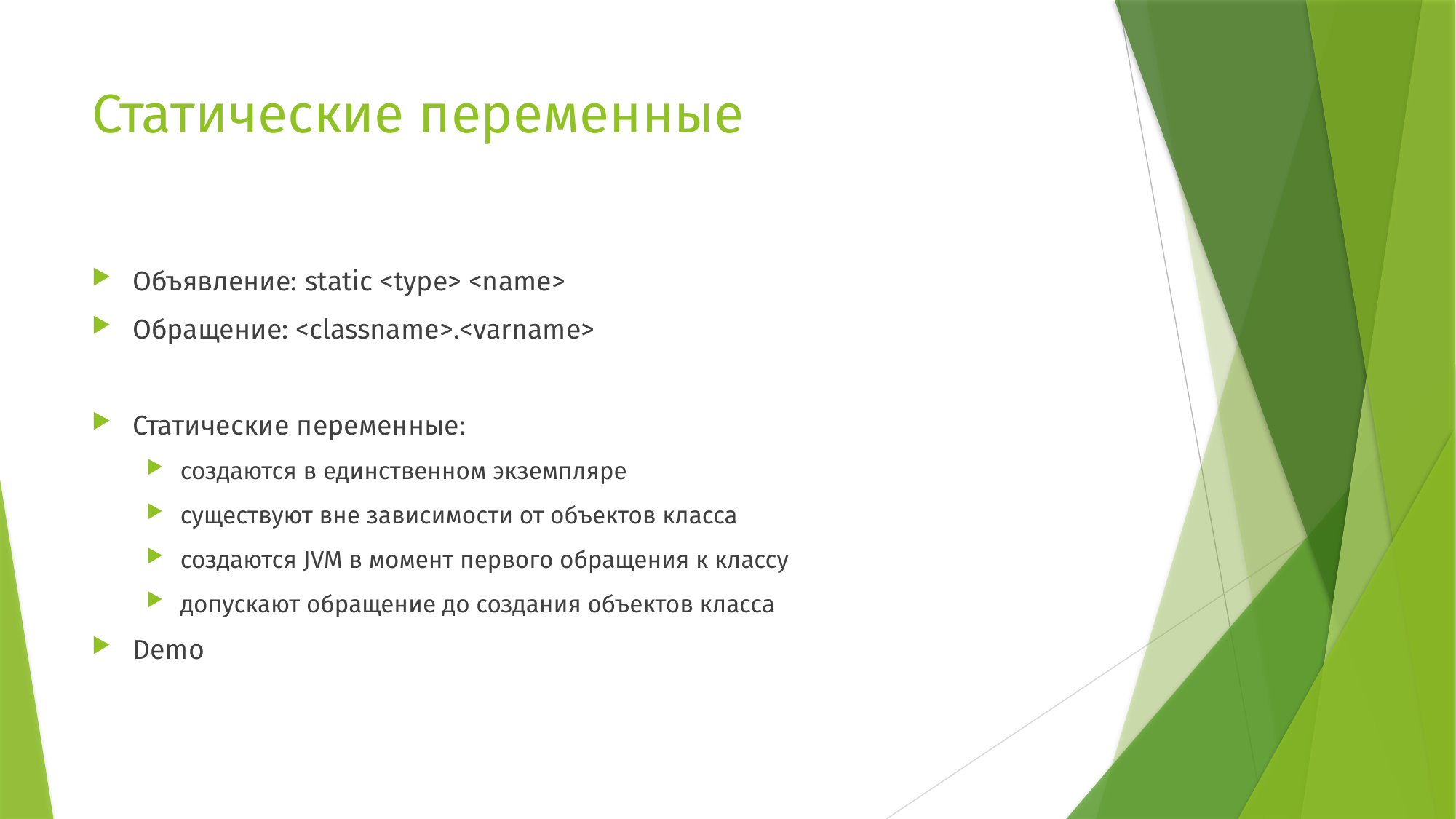

# Статические переменные
Объявление: static <type> <name>
Обращение: <classname>.<varname>

Статические переменные:
создаются в единственном экземпляре
существуют вне зависимости от объектов класса
создаются JVM в момент первого обращения к классу
допускают обращение до создания объектов класса
Demo